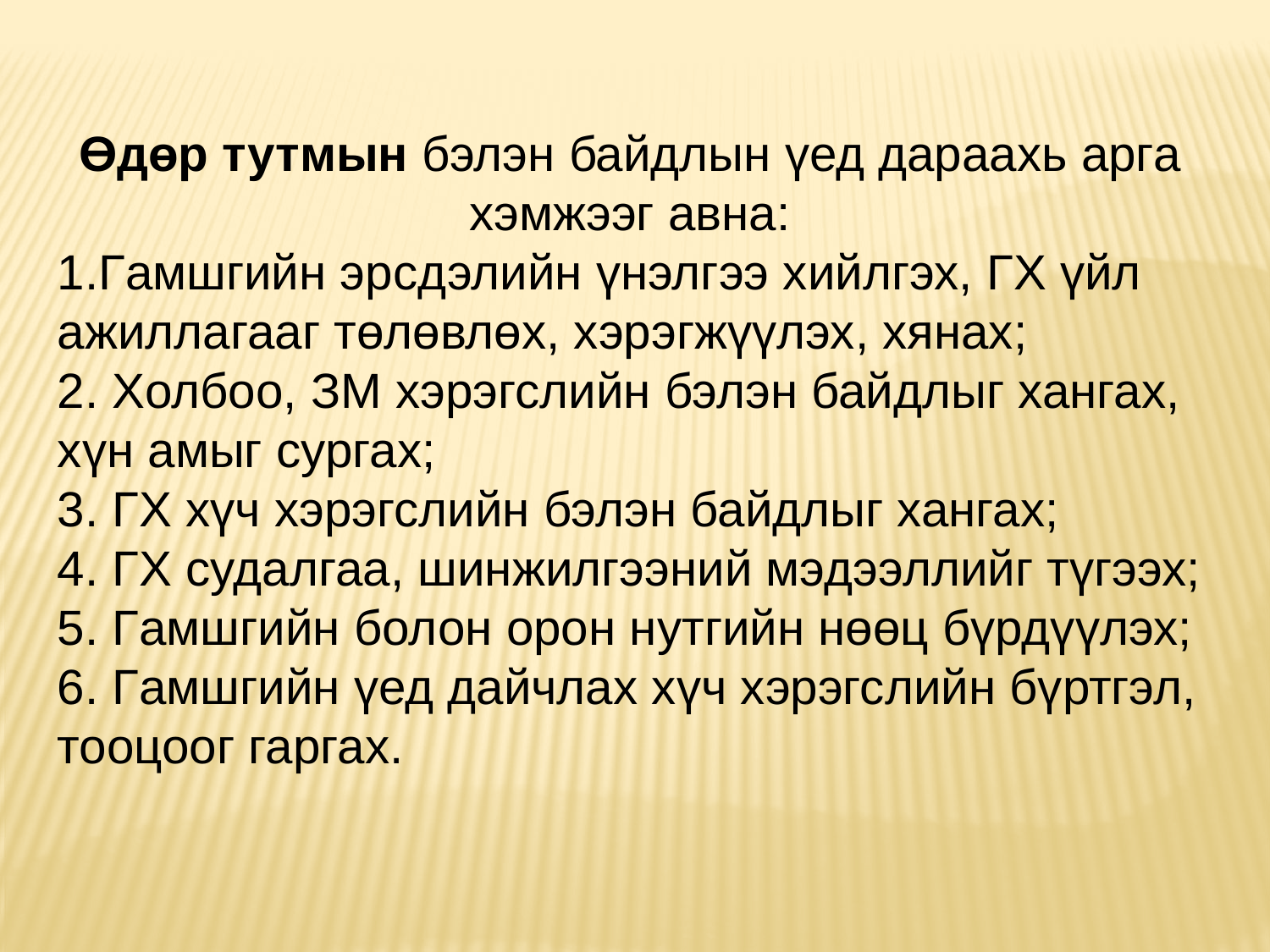

Өдөр тутмын бэлэн байдлын үед дараахь арга хэмжээг авна:
1.Гамшгийн эрсдэлийн үнэлгээ хийлгэх, ГХ үйл ажиллагааг төлөвлөх, хэрэгжүүлэх, хянах;
2. Холбоо, ЗМ хэрэгслийн бэлэн байдлыг хангах, хүн амыг сургах;
3. ГХ хүч хэрэгслийн бэлэн байдлыг хангах;
4. ГХ судалгаа, шинжилгээний мэдээллийг түгээх;
5. Гамшгийн болон орон нутгийн нөөц бүрдүүлэх;
6. Гамшгийн үед дайчлах хүч хэрэгслийн бүртгэл, тооцоог гаргах.